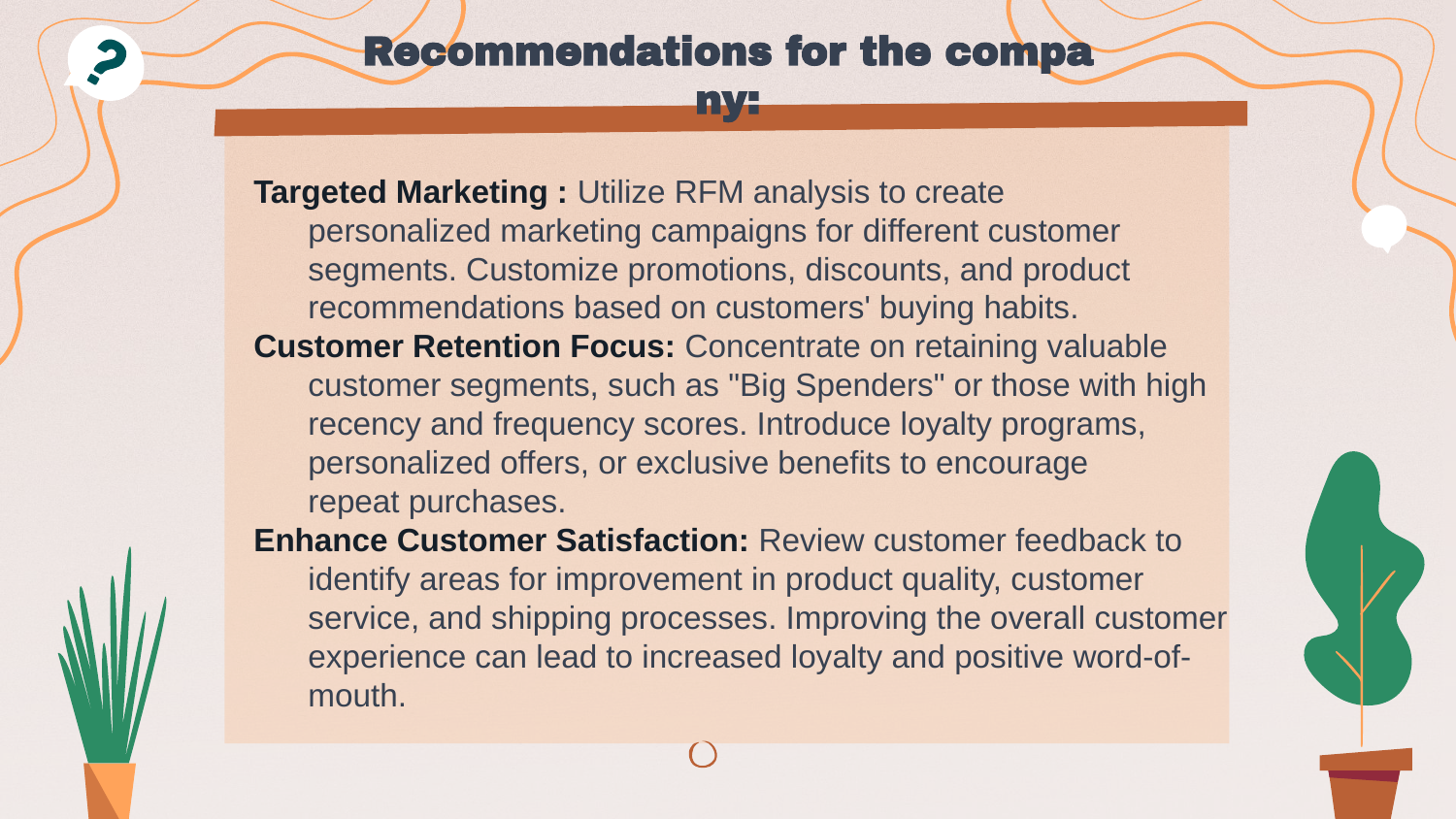

# Recommendations for the company:

Targeted Marketing : Utilize RFM analysis to create personalized marketing campaigns for different customer segments. Customize promotions, discounts, and product recommendations based on customers' buying habits.
Customer Retention Focus: Concentrate on retaining valuable customer segments, such as "Big Spenders" or those with high recency and frequency scores. Introduce loyalty programs, personalized offers, or exclusive benefits to encourage repeat purchases.
Enhance Customer Satisfaction: Review customer feedback to identify areas for improvement in product quality, customer service, and shipping processes. Improving the overall customer experience can lead to increased loyalty and positive word-of-mouth.